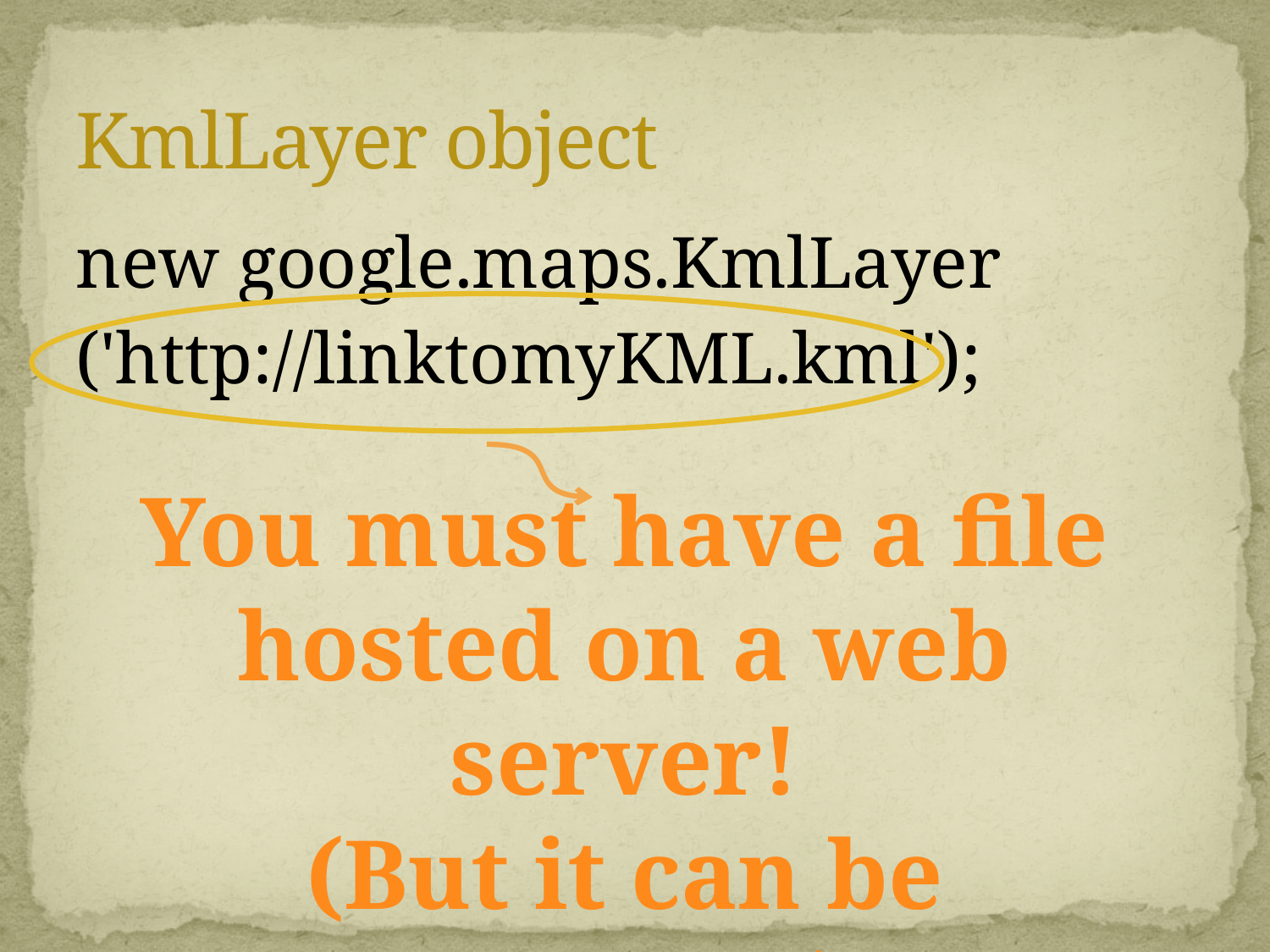

# KmlLayer object
new google.maps.KmlLayer
('http://linktomyKML.kml');

You must have a file hosted on a web server!
(But it can be anyone’s)